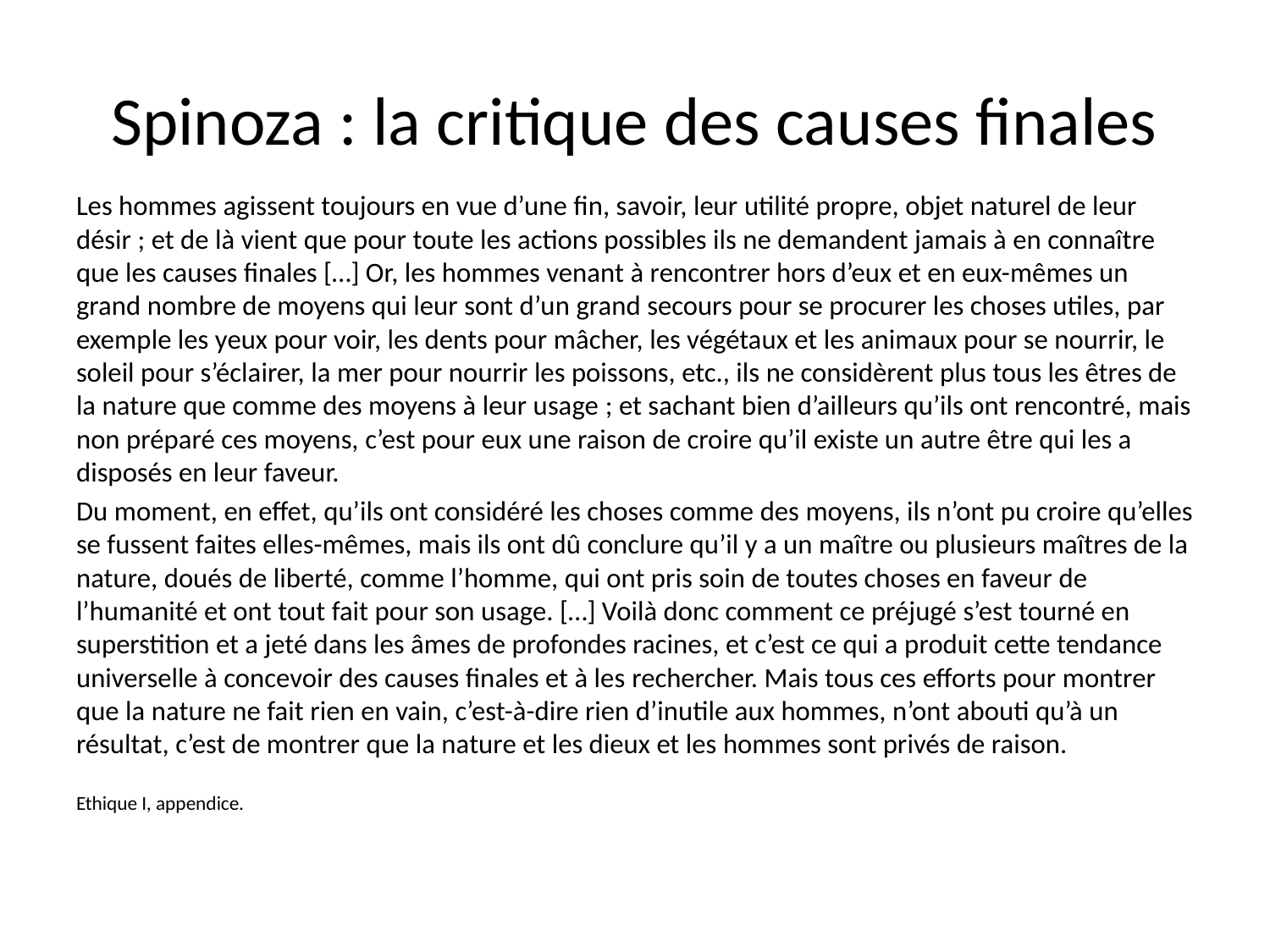

# Spinoza : la critique des causes finales
Les hommes agissent toujours en vue d’une fin, savoir, leur utilité propre, objet naturel de leur désir ; et de là vient que pour toute les actions possibles ils ne demandent jamais à en connaître que les causes finales […] Or, les hommes venant à rencontrer hors d’eux et en eux-mêmes un grand nombre de moyens qui leur sont d’un grand secours pour se procurer les choses utiles, par exemple les yeux pour voir, les dents pour mâcher, les végétaux et les animaux pour se nourrir, le soleil pour s’éclairer, la mer pour nourrir les poissons, etc., ils ne considèrent plus tous les êtres de la nature que comme des moyens à leur usage ; et sachant bien d’ailleurs qu’ils ont rencontré, mais non préparé ces moyens, c’est pour eux une raison de croire qu’il existe un autre être qui les a disposés en leur faveur.
Du moment, en effet, qu’ils ont considéré les choses comme des moyens, ils n’ont pu croire qu’elles se fussent faites elles-mêmes, mais ils ont dû conclure qu’il y a un maître ou plusieurs maîtres de la nature, doués de liberté, comme l’homme, qui ont pris soin de toutes choses en faveur de l’humanité et ont tout fait pour son usage. […] Voilà donc comment ce préjugé s’est tourné en superstition et a jeté dans les âmes de profondes racines, et c’est ce qui a produit cette tendance universelle à concevoir des causes finales et à les rechercher. Mais tous ces efforts pour montrer que la nature ne fait rien en vain, c’est-à-dire rien d’inutile aux hommes, n’ont abouti qu’à un résultat, c’est de montrer que la nature et les dieux et les hommes sont privés de raison.

Ethique I, appendice.